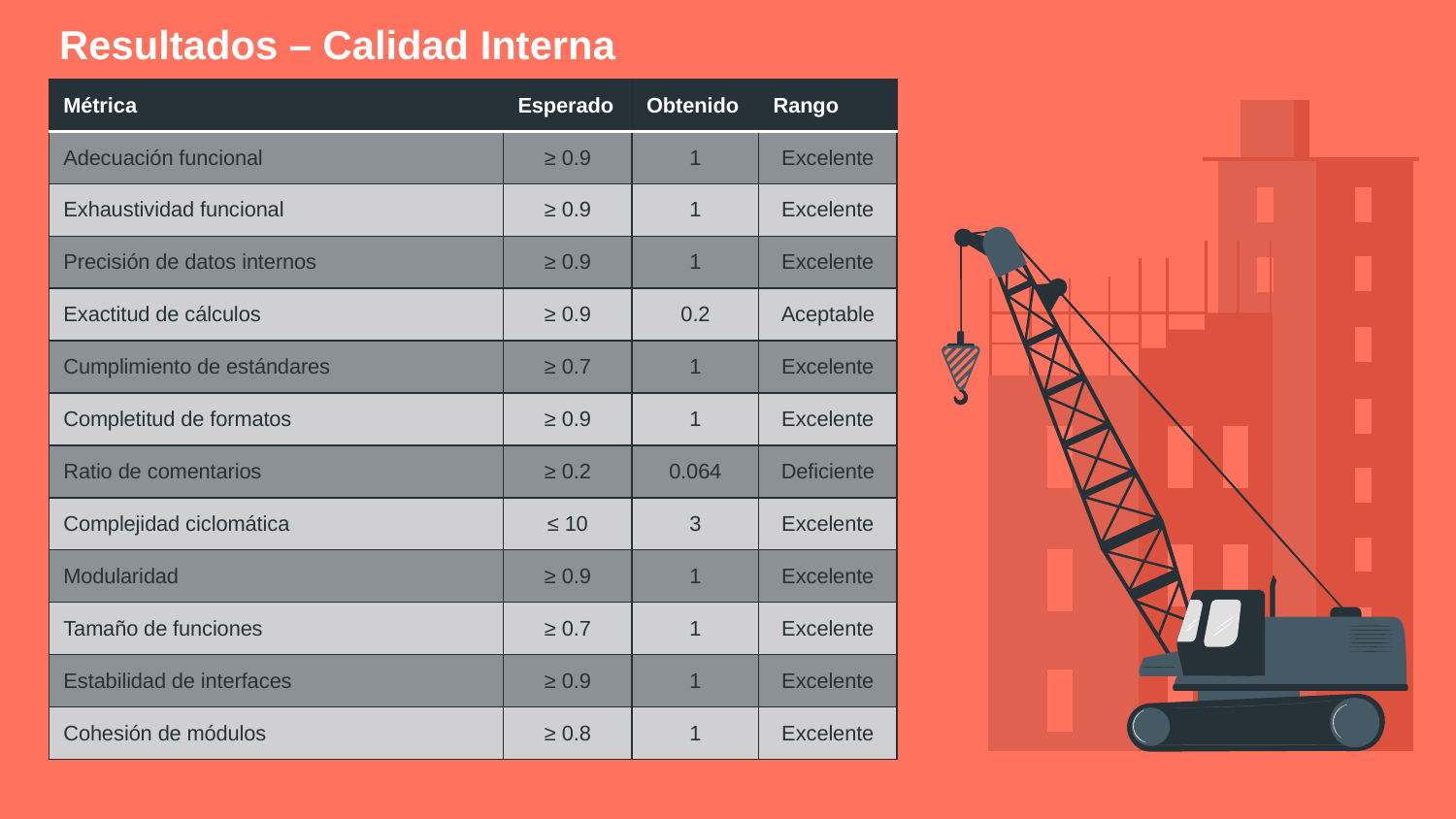

# Resultados – Calidad Interna
| Métrica | Esperado | Obtenido | Rango |
| --- | --- | --- | --- |
| Adecuación funcional | ≥ 0.9 | 1 | Excelente |
| Exhaustividad funcional | ≥ 0.9 | 1 | Excelente |
| Precisión de datos internos | ≥ 0.9 | 1 | Excelente |
| Exactitud de cálculos | ≥ 0.9 | 0.2 | Aceptable |
| Cumplimiento de estándares | ≥ 0.7 | 1 | Excelente |
| Completitud de formatos | ≥ 0.9 | 1 | Excelente |
| Ratio de comentarios | ≥ 0.2 | 0.064 | Deficiente |
| Complejidad ciclomática | ≤ 10 | 3 | Excelente |
| Modularidad | ≥ 0.9 | 1 | Excelente |
| Tamaño de funciones | ≥ 0.7 | 1 | Excelente |
| Estabilidad de interfaces | ≥ 0.9 | 1 | Excelente |
| Cohesión de módulos | ≥ 0.8 | 1 | Excelente |